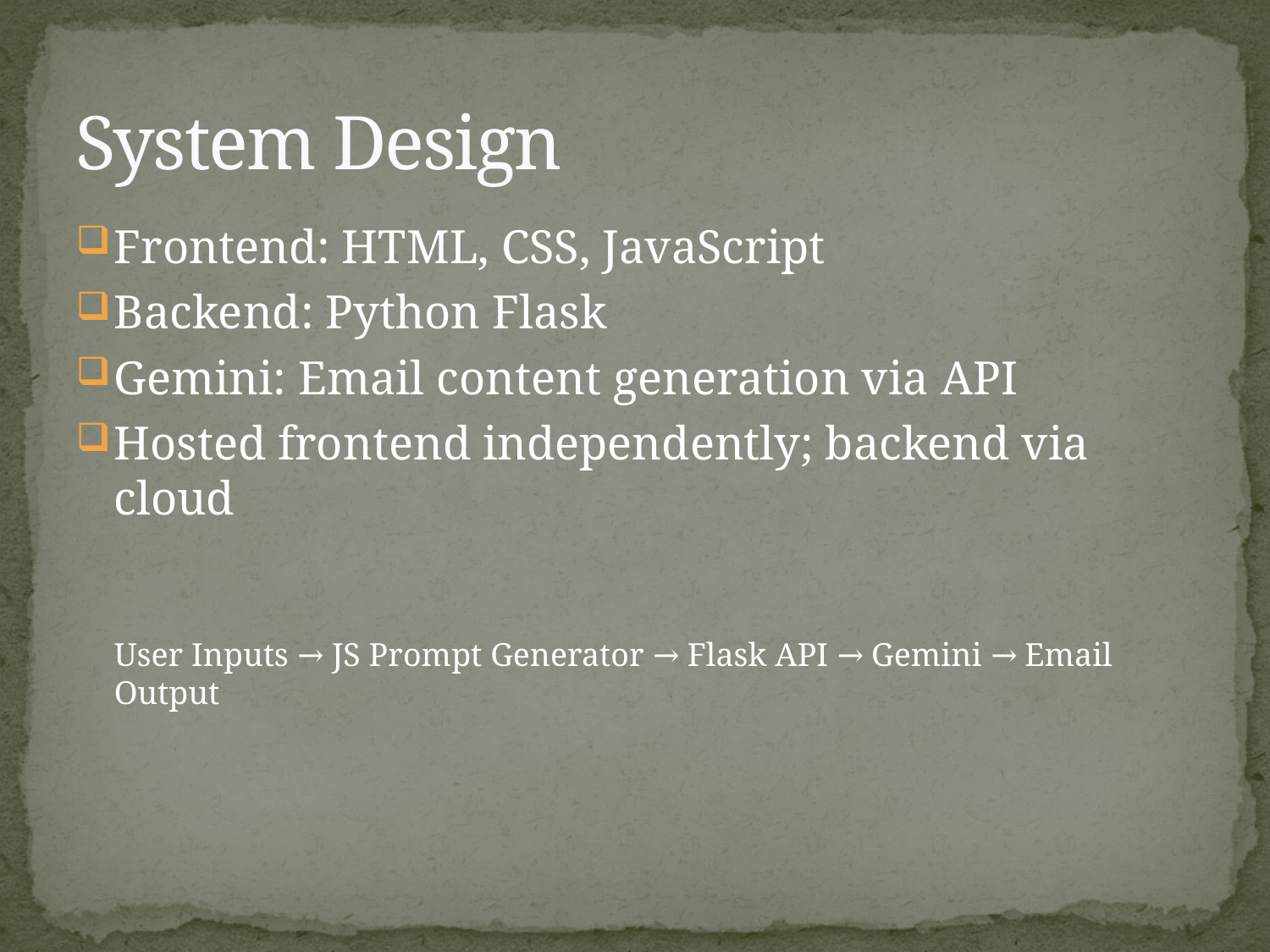

# System Design
Frontend: HTML, CSS, JavaScript
Backend: Python Flask
Gemini: Email content generation via API
Hosted frontend independently; backend via cloud
User Inputs → JS Prompt Generator → Flask API → Gemini → Email Output